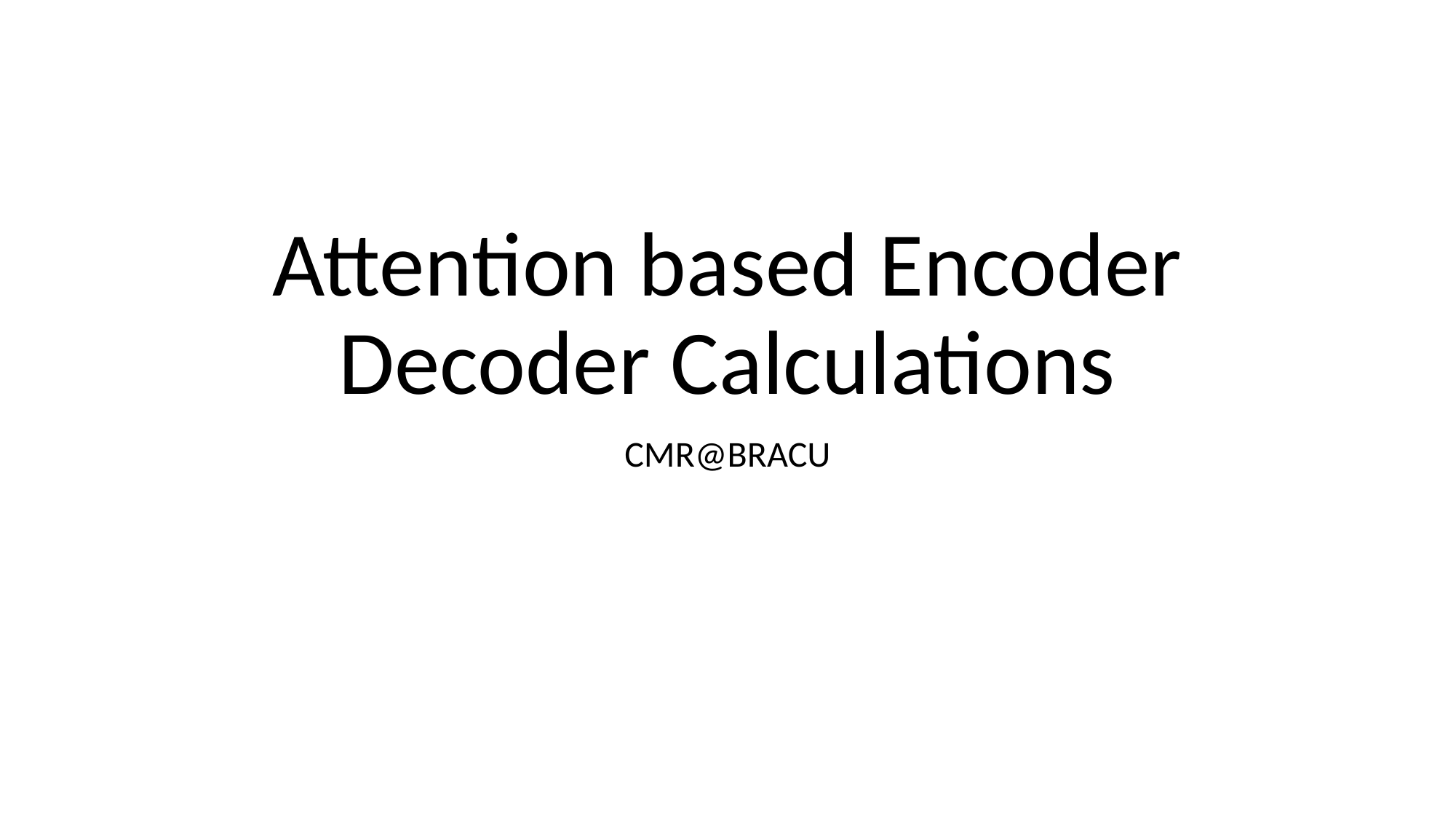

# Attention based Encoder Decoder Calculations
CMR@BRACU